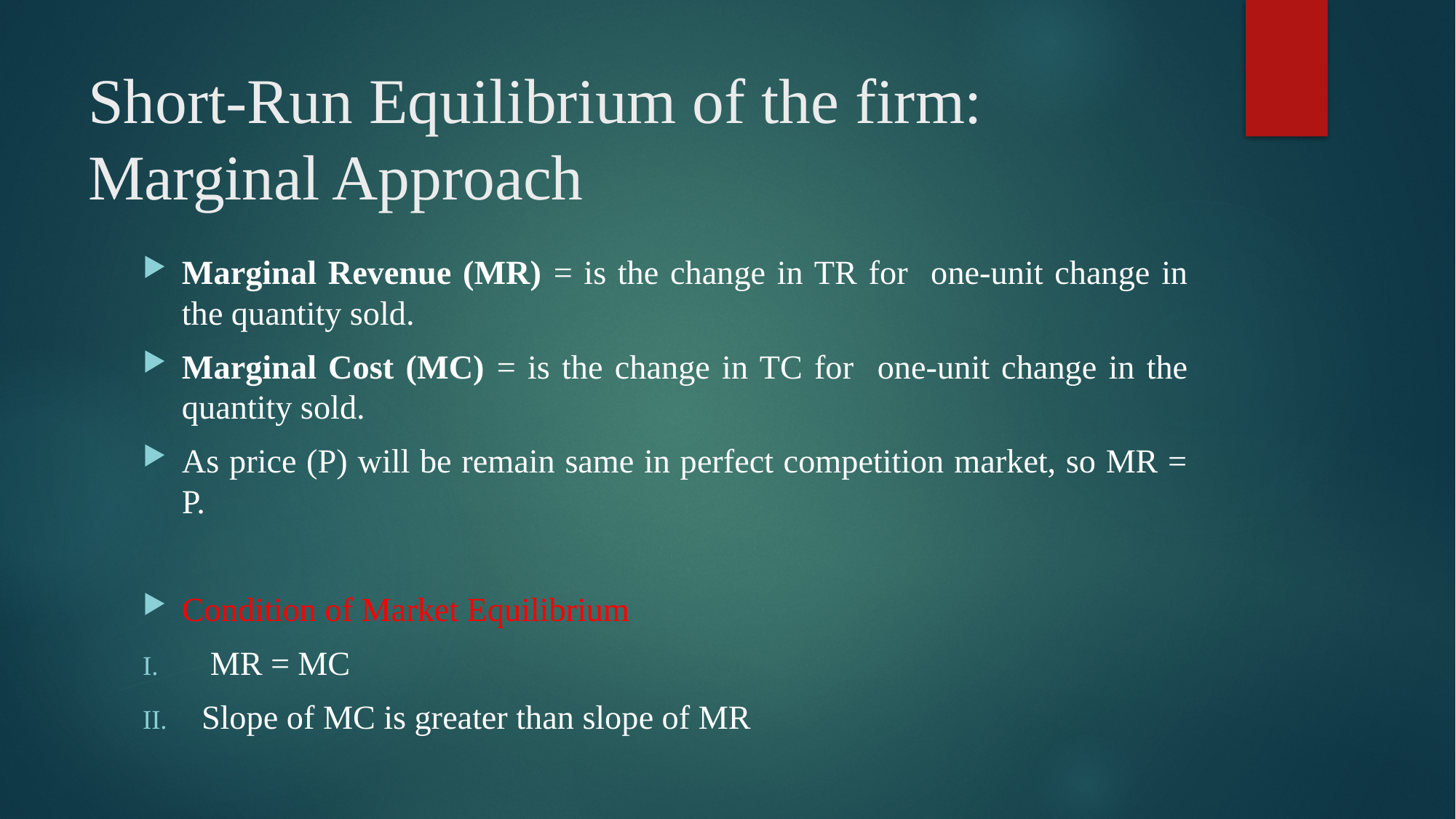

# Short-Run Equilibrium of the firm: Marginal Approach
Marginal Revenue (MR) = is the change in TR for  one-unit change in the quantity sold.
Marginal Cost (MC) = is the change in TC for  one-unit change in the quantity sold.
As price (P) will be remain same in perfect competition market, so MR = P.

Condition of Market Equilibrium
 MR = MC
Slope of MC is greater than slope of MR